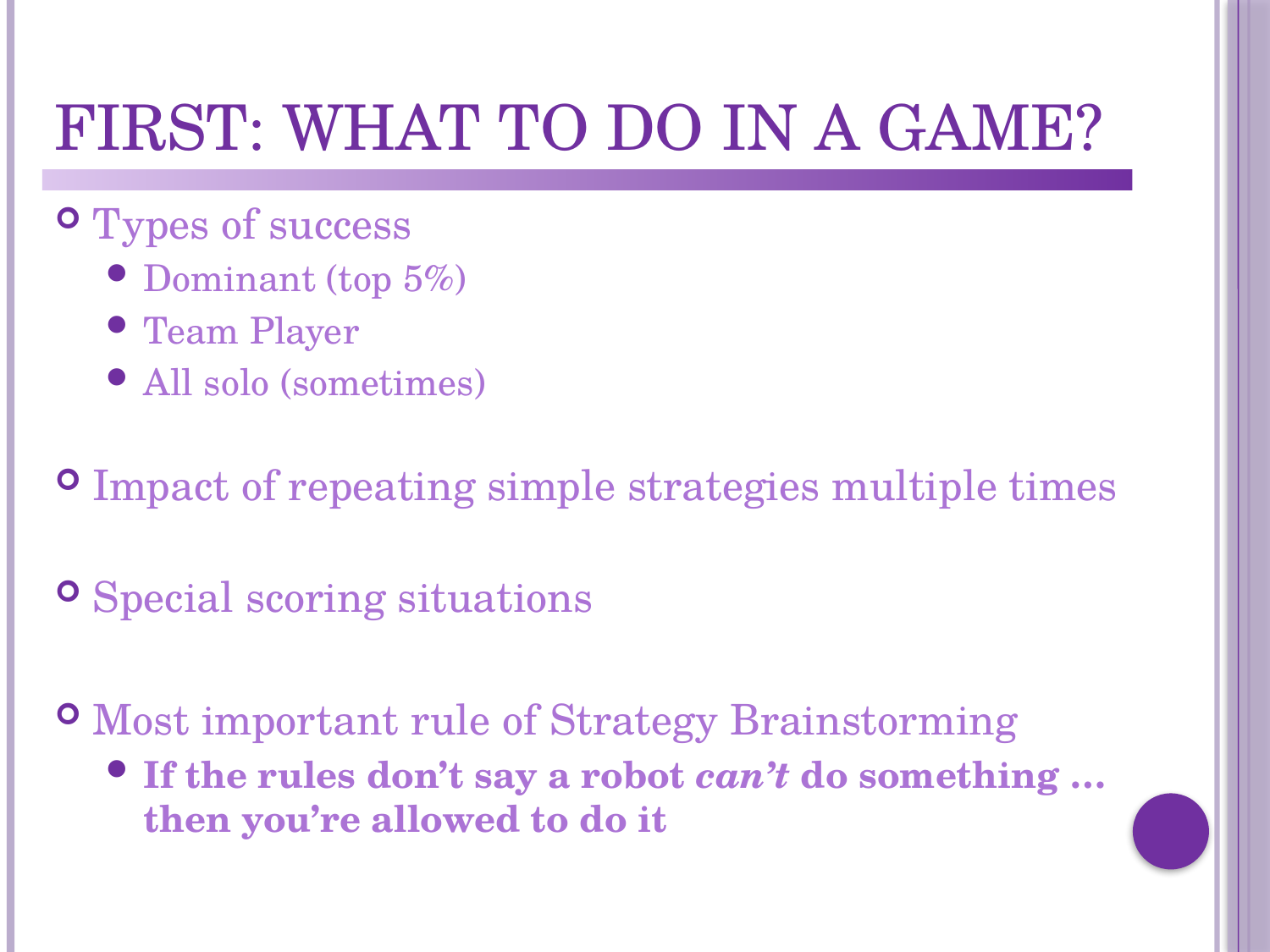

# First: WHAT to do in a Game?
Types of success
Dominant (top 5%)
Team Player
All solo (sometimes)
Impact of repeating simple strategies multiple times
Special scoring situations

Most important rule of Strategy Brainstorming
If the rules don’t say a robot can’t do something …
then you’re allowed to do it